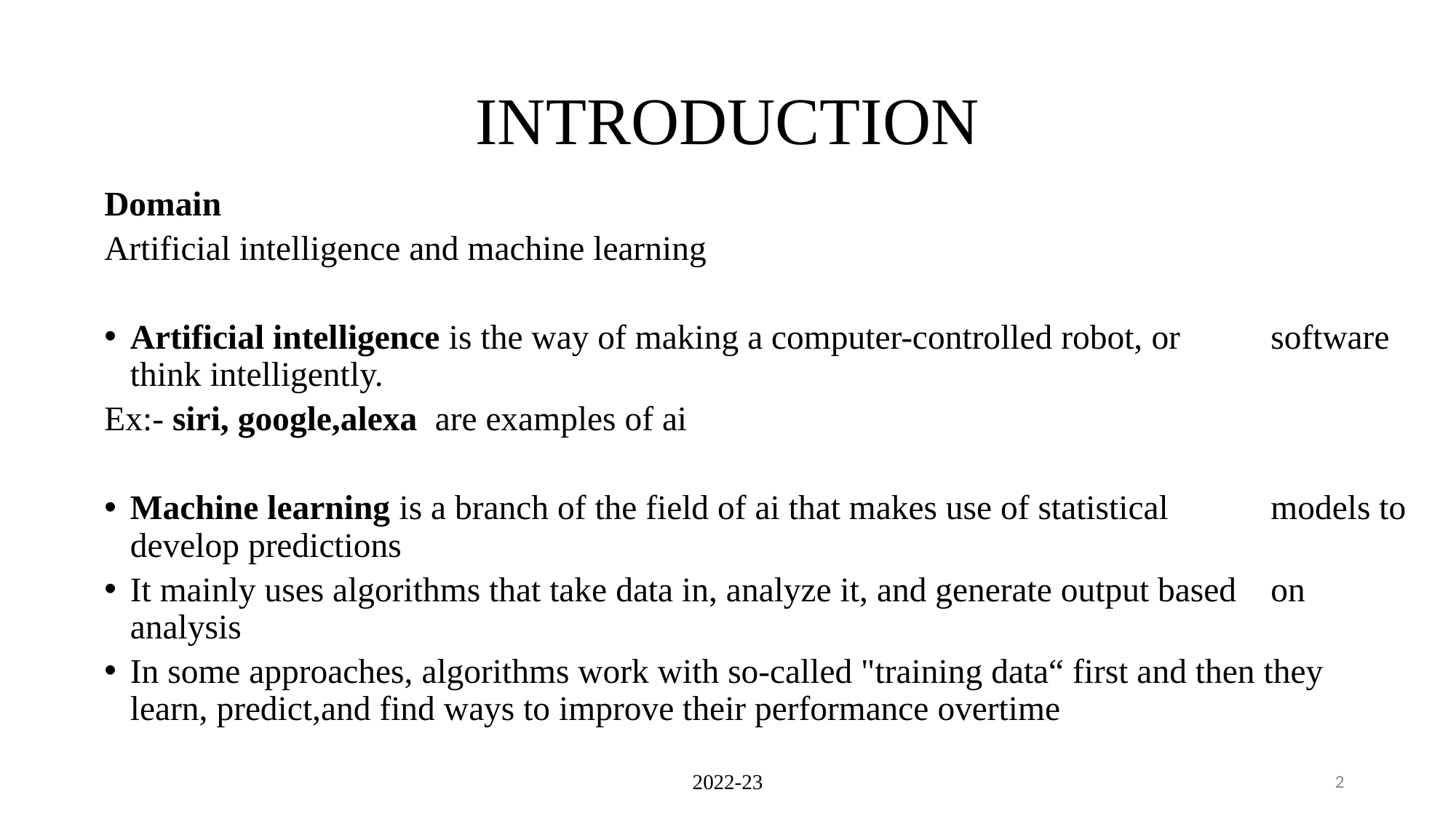

# INTRODUCTION
Domain
Artificial intelligence and machine learning

Artificial intelligence is the way of making a computer-controlled robot, or 	software think intelligently.
	Ex:- siri, google,alexa  are examples of ai

Machine learning is a branch of the field of ai that makes use of statistical 	models to develop predictions
It mainly uses algorithms that take data in, analyze it, and generate output based 	on analysis
In some approaches, algorithms work with so-called "training data“ first and then they learn, predict,and find ways to improve their performance overtime

2022-23
2